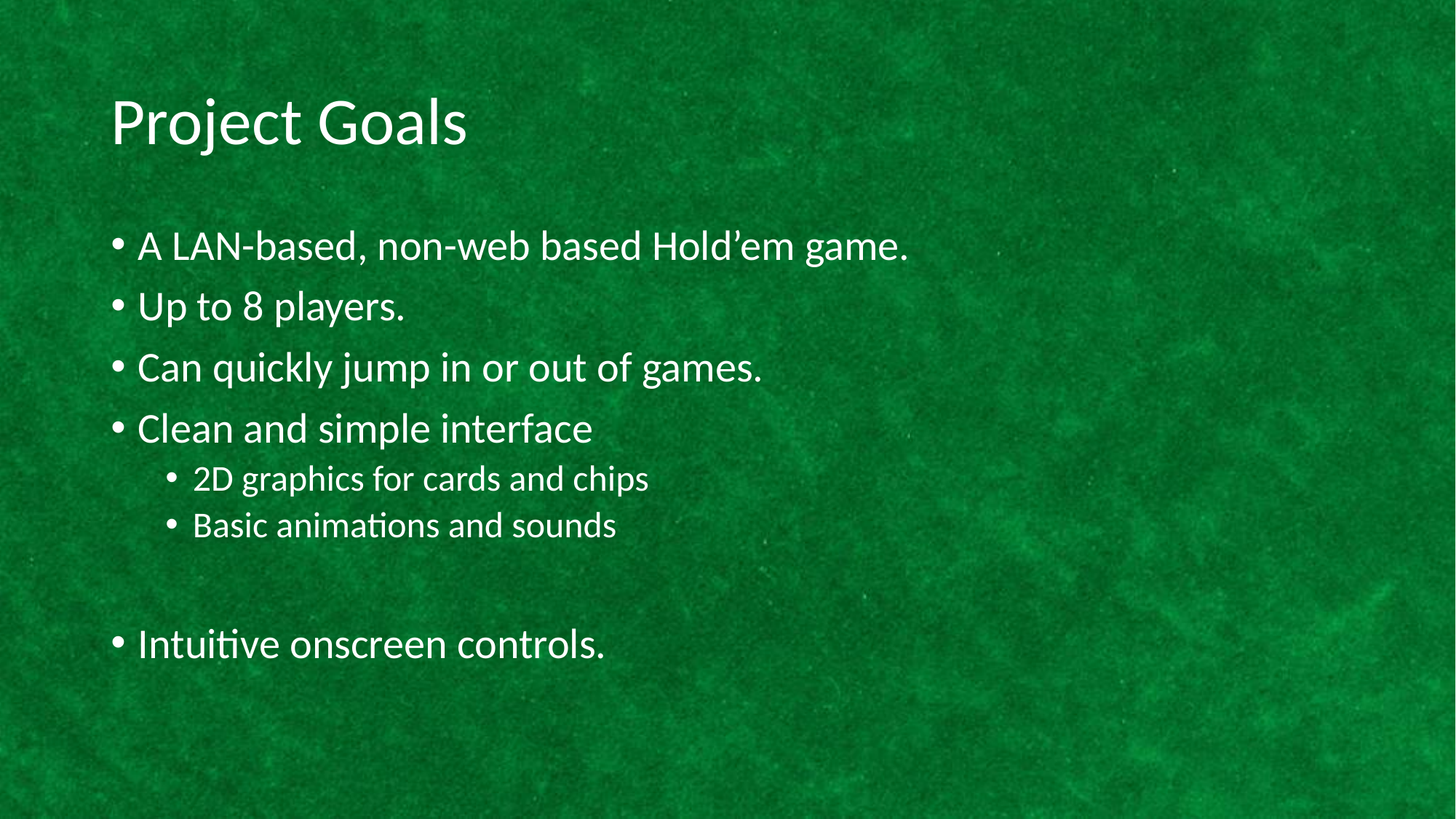

# Project Goals
A LAN-based, non-web based Hold’em game.
Up to 8 players.
Can quickly jump in or out of games.
Clean and simple interface
2D graphics for cards and chips
Basic animations and sounds

Intuitive onscreen controls.